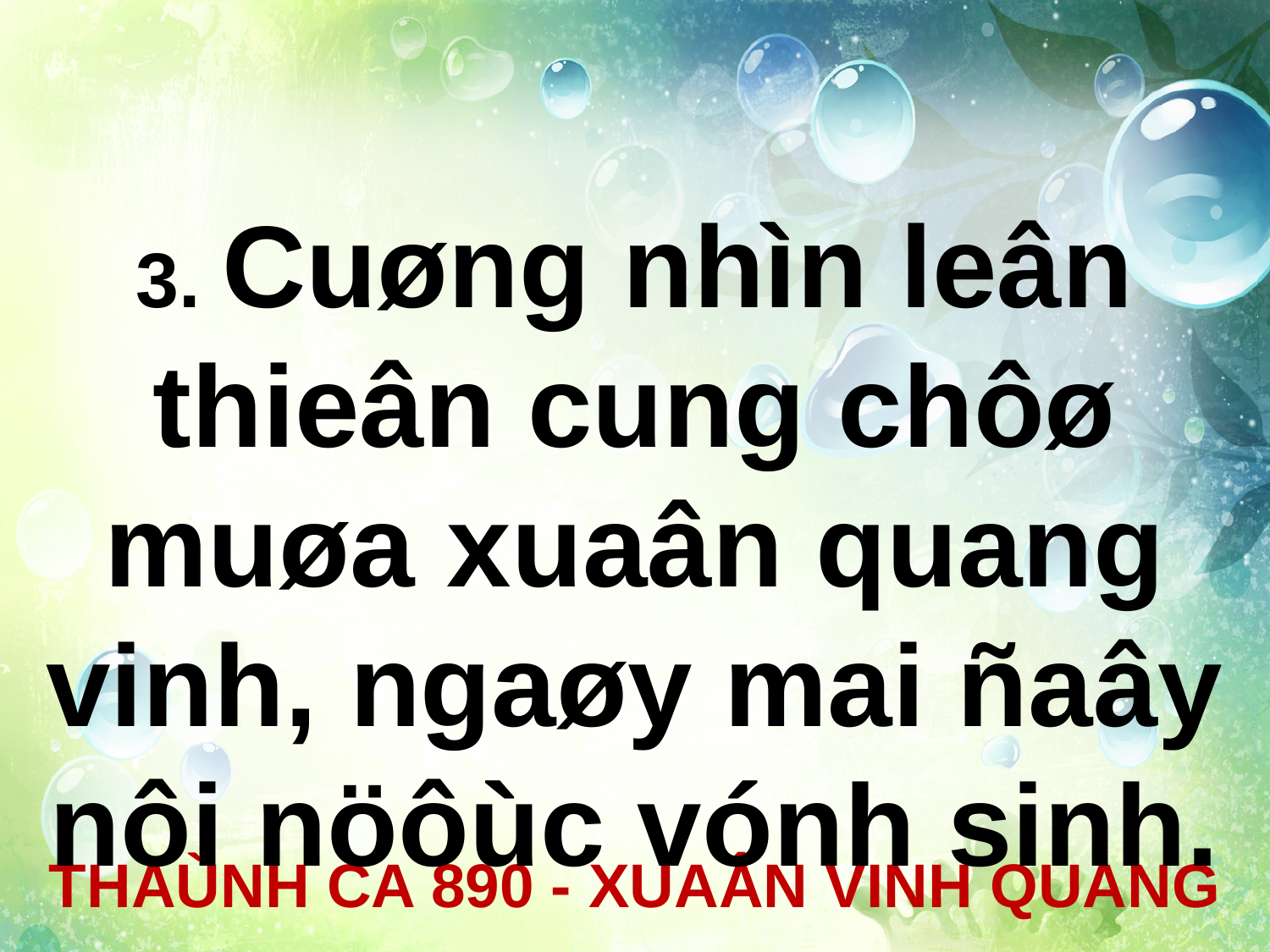

3. Cuøng nhìn leân thieân cung chôø muøa xuaân quang vinh, ngaøy mai ñaây nôi nöôùc vónh sinh.
THAÙNH CA 890 - XUAÂN VINH QUANG